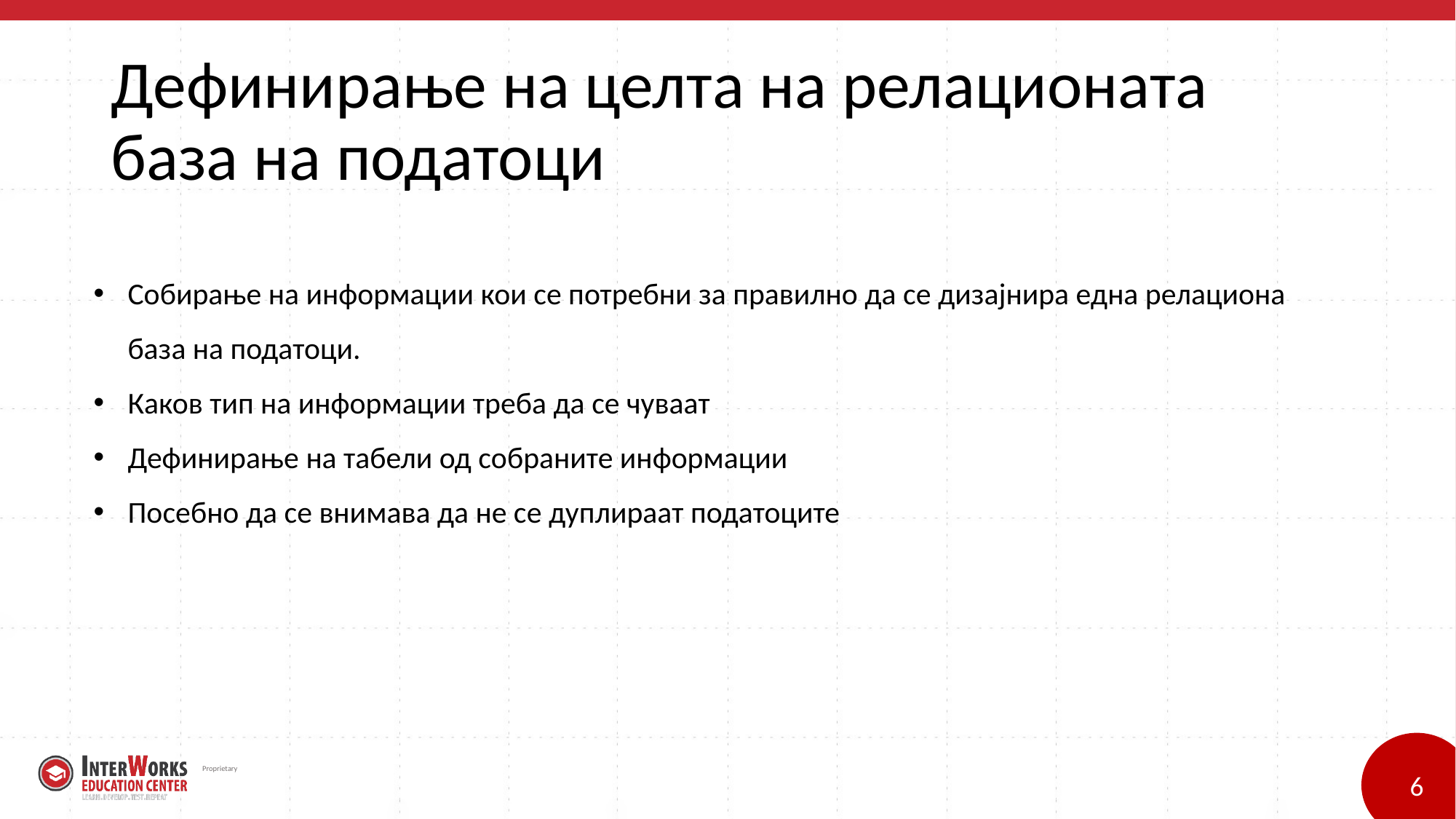

# Дефинирање на целта на релационата база на податоци
Собирање на информации кои се потребни за правилно да се дизајнира една релациона база на податоци.
Каков тип на информации треба да се чуваат
Дефинирање на табели од собраните информации
Посебно да се внимава да не се дуплираат податоците